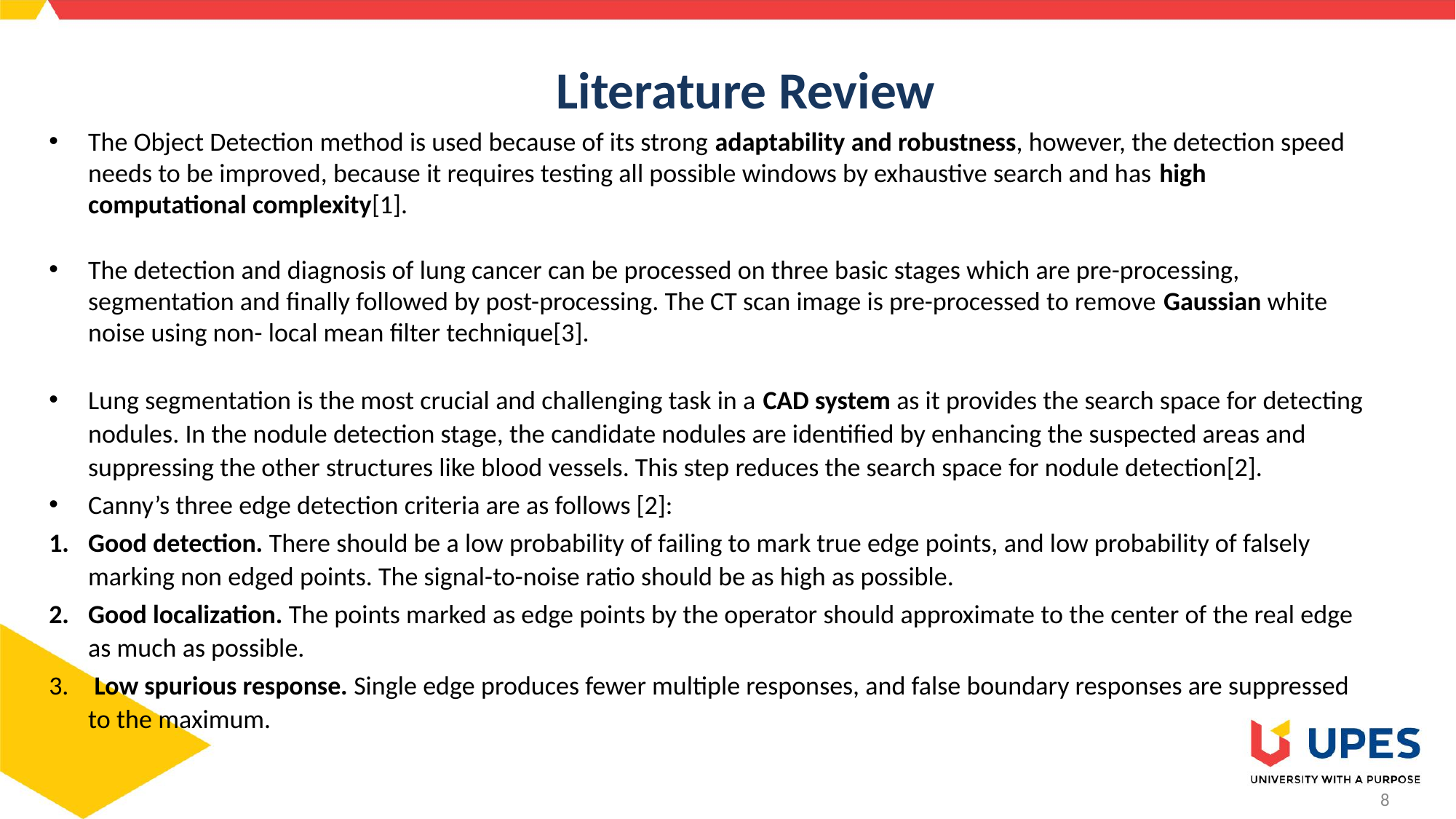

# Literature Review
The Object Detection method is used because of its strong adaptability and robustness, however, the detection speed needs to be improved, because it requires testing all possible windows by exhaustive search and has high computational complexity[1].

The detection and diagnosis of lung cancer can be processed on three basic stages which are pre-processing, segmentation and finally followed by post-processing. The CT scan image is pre-processed to remove Gaussian white noise using non- local mean filter technique[3].

Lung segmentation is the most crucial and challenging task in a CAD system as it provides the search space for detecting nodules. In the nodule detection stage, the candidate nodules are identified by enhancing the suspected areas and suppressing the other structures like blood vessels. This step reduces the search space for nodule detection[2].
Canny’s three edge detection criteria are as follows [2]:
Good detection. There should be a low probability of failing to mark true edge points, and low probability of falsely marking non edged points. The signal-to-noise ratio should be as high as possible.
Good localization. The points marked as edge points by the operator should approximate to the center of the real edge as much as possible.
 Low spurious response. Single edge produces fewer multiple responses, and false boundary responses are suppressed to the maximum.